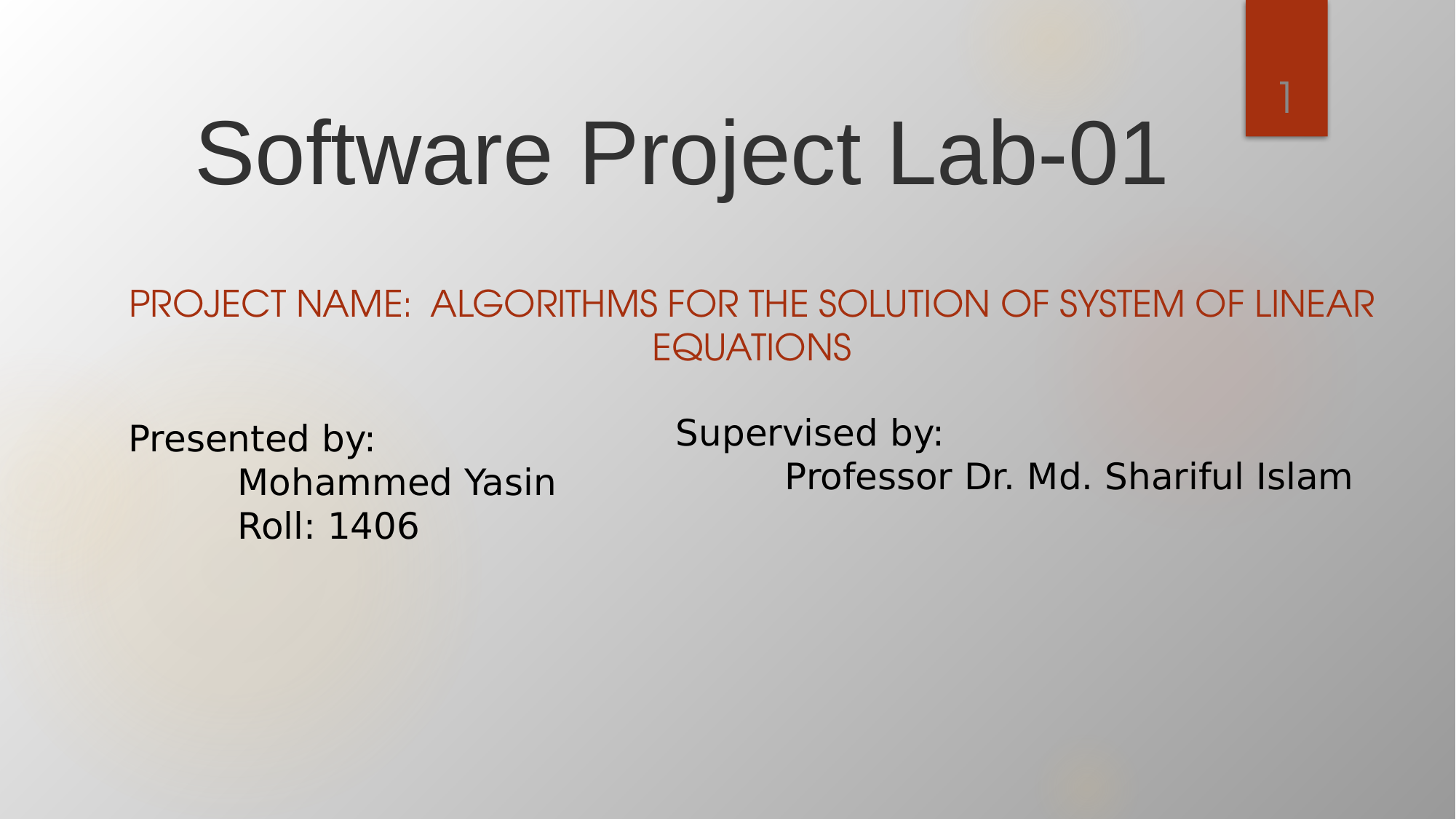

# Software Project Lab-01
1
PROJECT NAME:  ALGORITHMS FOR THE SOLUTION OF SYSTEM OF LINEAR EQUATIONS
Supervised by:
	Professor Dr. Md. Shariful Islam
Presented by:
	Mohammed Yasin
	Roll: 1406